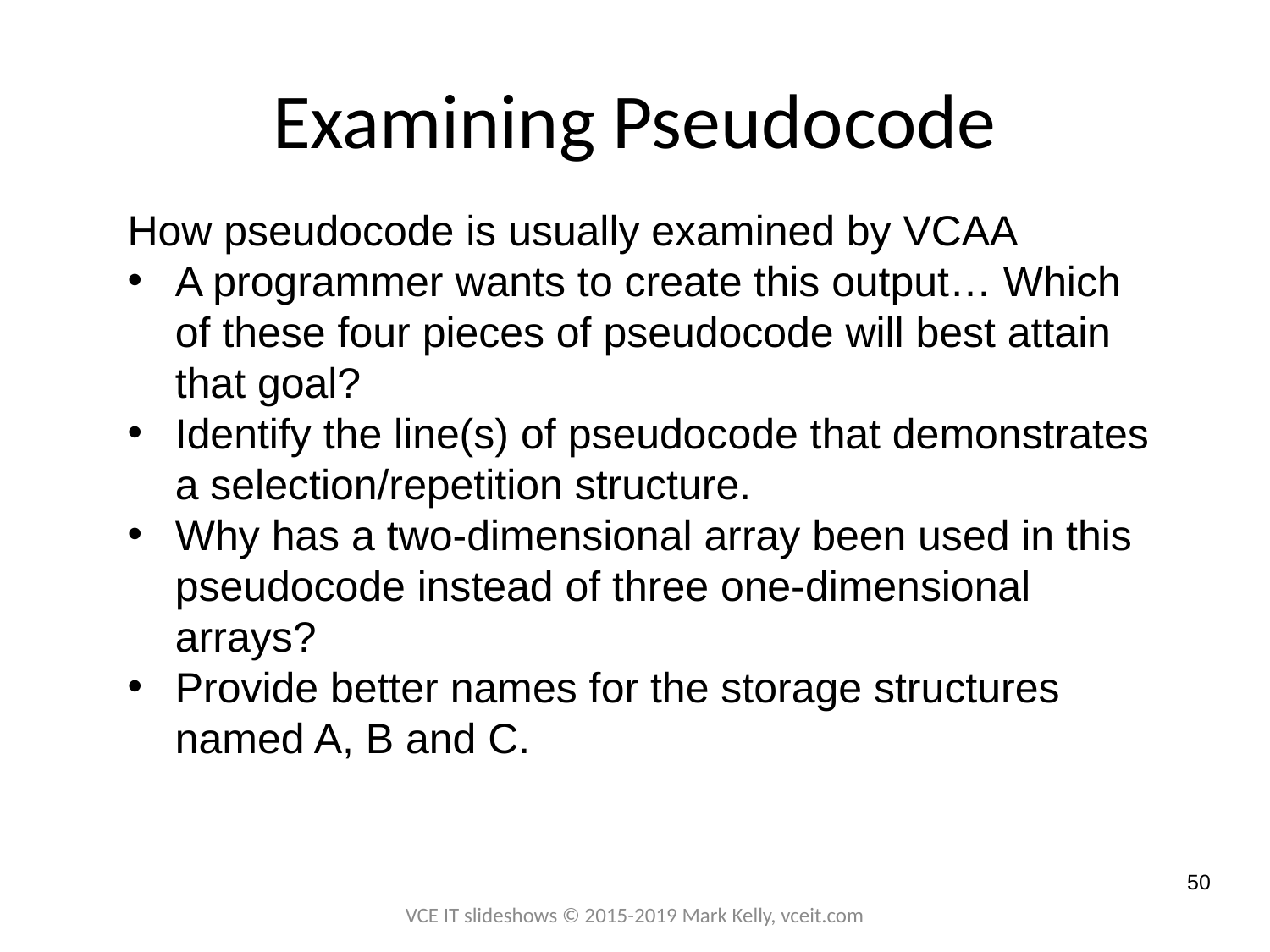

# Examining Pseudocode
How pseudocode is usually examined by VCAA
A programmer wants to create this output… Which of these four pieces of pseudocode will best attain that goal?
Identify the line(s) of pseudocode that demonstrates a selection/repetition structure.
Why has a two-dimensional array been used in this pseudocode instead of three one-dimensional arrays?
Provide better names for the storage structures named A, B and C.

50
VCE IT slideshows © 2015-2019 Mark Kelly, vceit.com